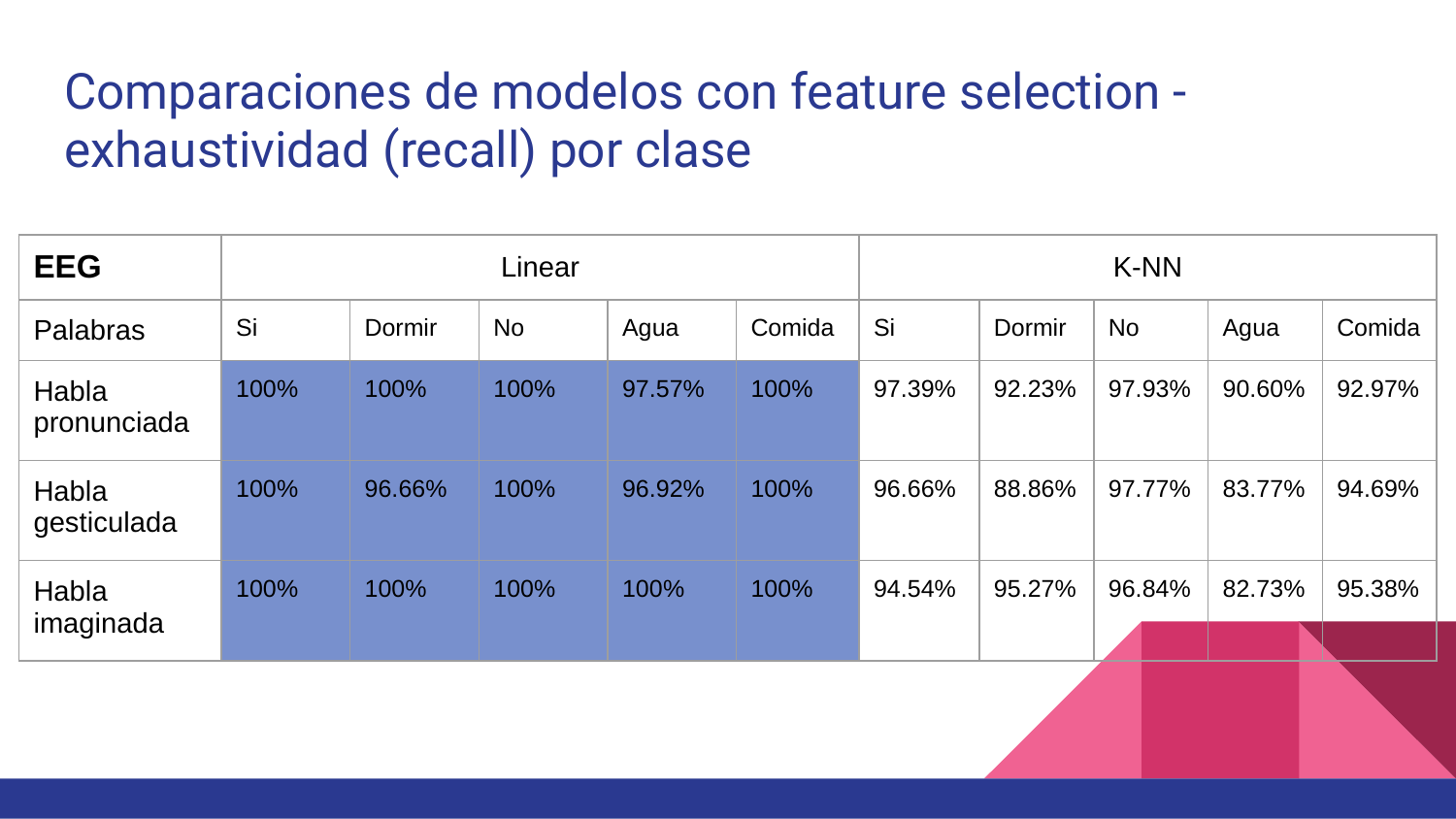

# Comparaciones de modelos con feature selection - exhaustividad (recall) por clase
| EEG | Linear |  |  |  |  | K-NN |  |  |  |  |
| --- | --- | --- | --- | --- | --- | --- | --- | --- | --- | --- |
| Palabras | Si | Dormir | No | Agua | Comida | Si | Dormir | No | Agua | Comida |
| Habla pronunciada | 100% | 100% | 100% | 97.57% | 100% | 97.39% | 92.23% | 97.93% | 90.60% | 92.97% |
| Habla gesticulada | 100% | 96.66% | 100% | 96.92% | 100% | 96.66% | 88.86% | 97.77% | 83.77% | 94.69% |
| Habla imaginada | 100% | 100% | 100% | 100% | 100% | 94.54% | 95.27% | 96.84% | 82.73% | 95.38% |